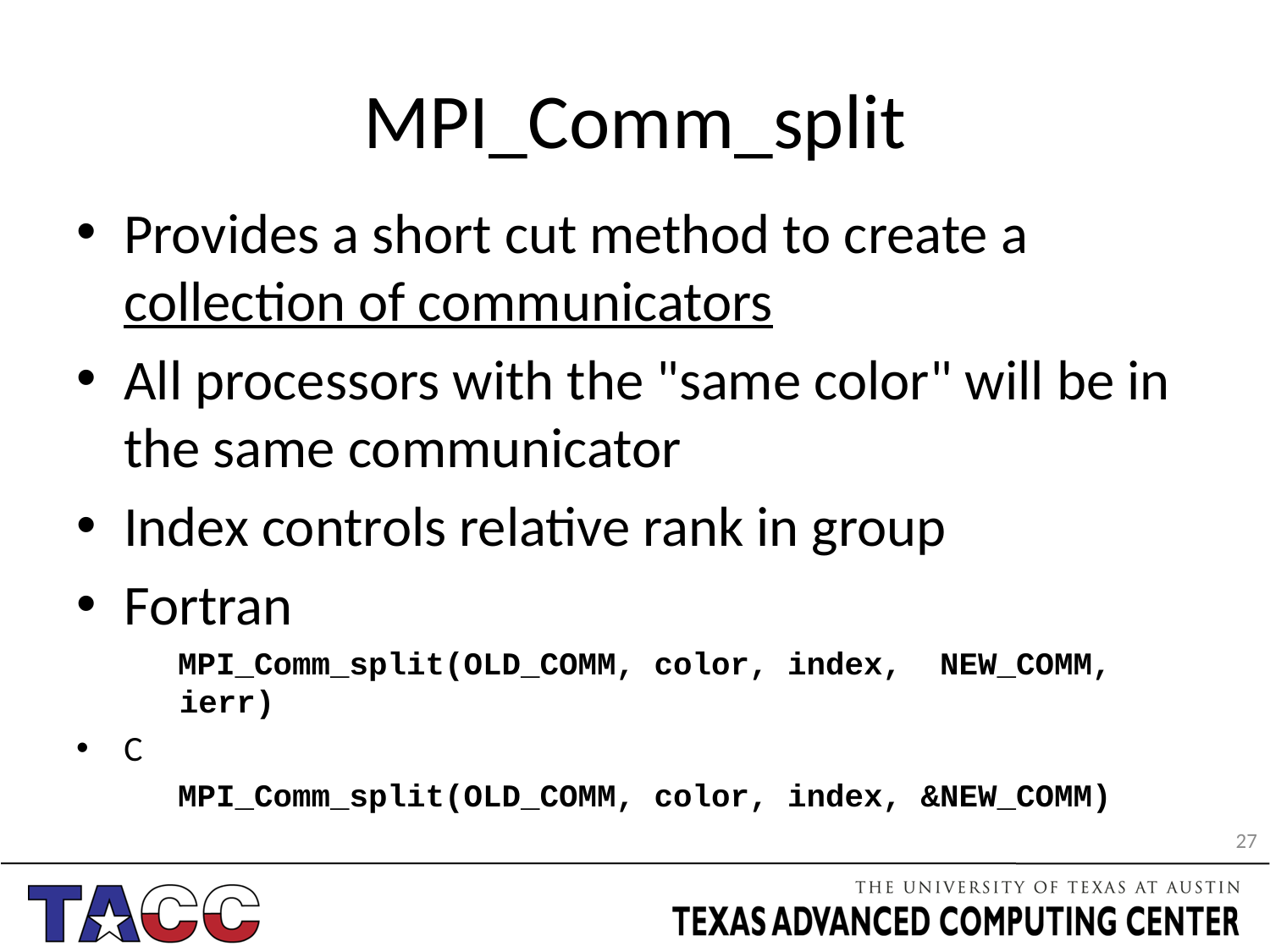

# MPI_Comm_split
Provides a short cut method to create a collection of communicators
All processors with the "same color" will be in the same communicator
Index controls relative rank in group
Fortran
  MPI_Comm_split(OLD_COMM, color, index,  NEW_COMM, ierr)
C
  MPI_Comm_split(OLD_COMM, color, index, &NEW_COMM)
27